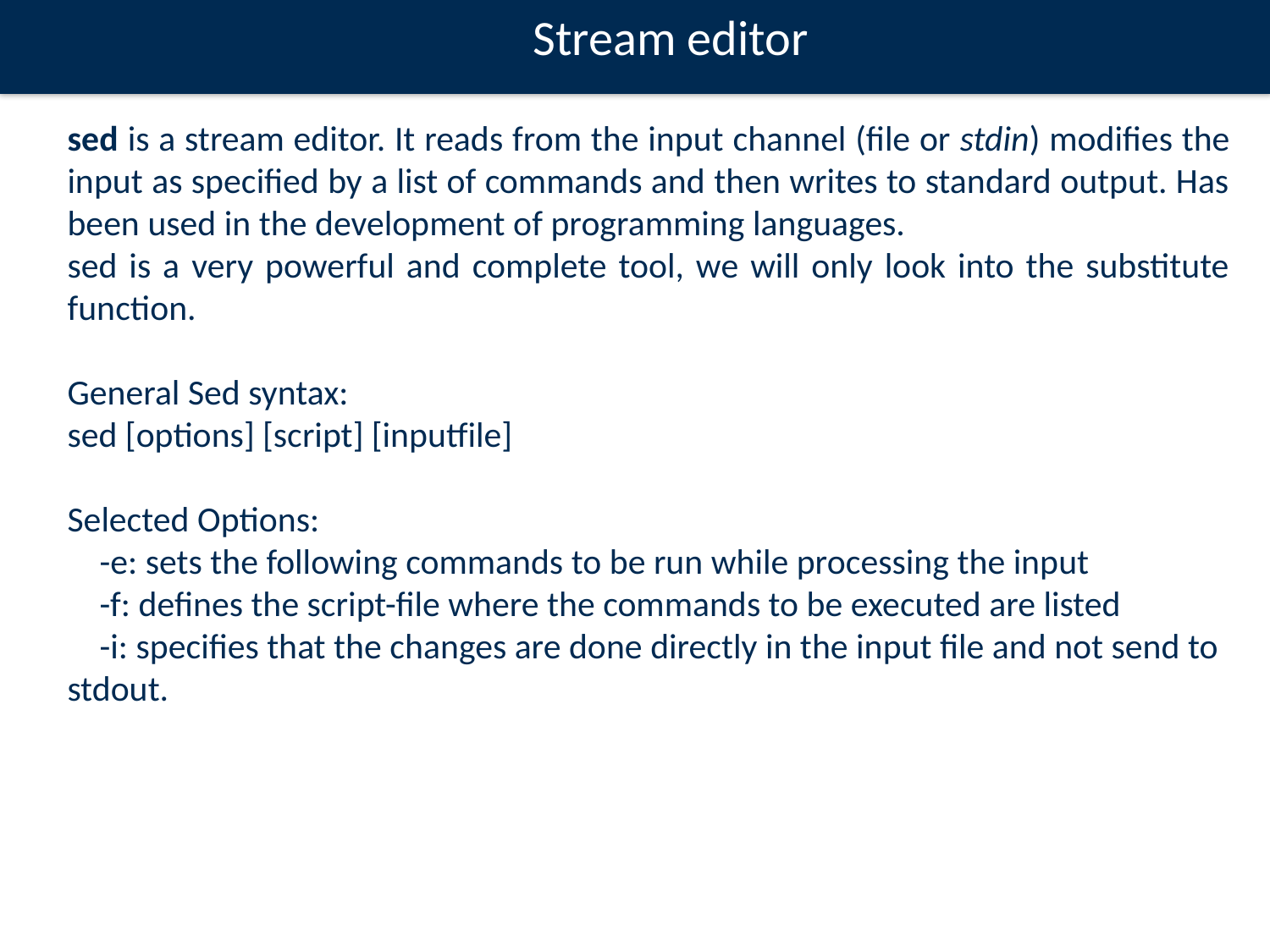

Stream editor
sed is a stream editor. It reads from the input channel (file or stdin) modifies the input as specified by a list of commands and then writes to standard output. Has been used in the development of programming languages.
sed is a very powerful and complete tool, we will only look into the substitute function.

General Sed syntax:
sed [options] [script] [inputfile]

Selected Options:
    -e: sets the following commands to be run while processing the input
    -f: defines the script-file where the commands to be executed are listed
    -i: specifies that the changes are done directly in the input file and not send to stdout.